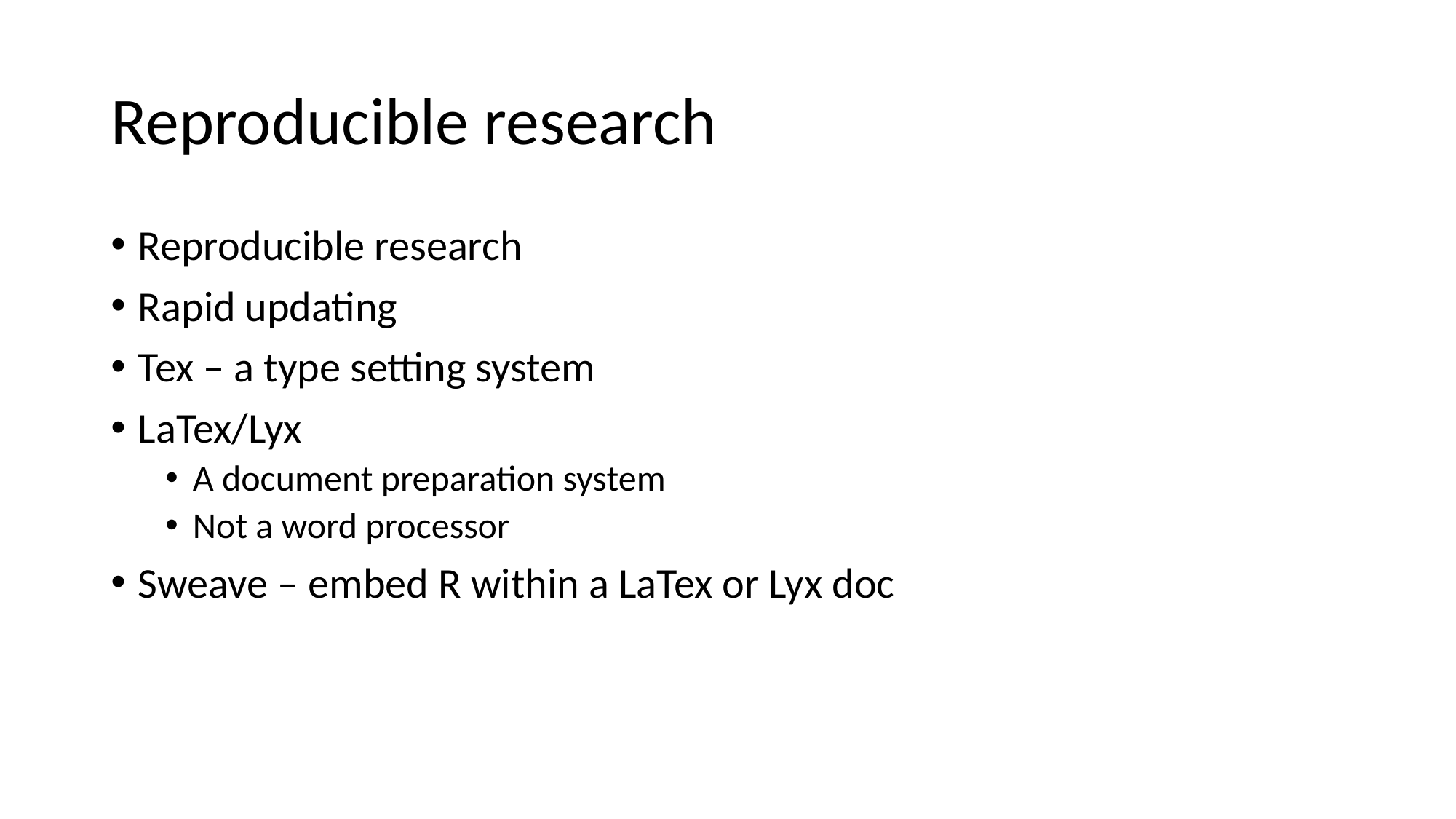

# Reproducible research
Reproducible research
Rapid updating
Tex – a type setting system
LaTex/Lyx
A document preparation system
Not a word processor
Sweave – embed R within a LaTex or Lyx doc